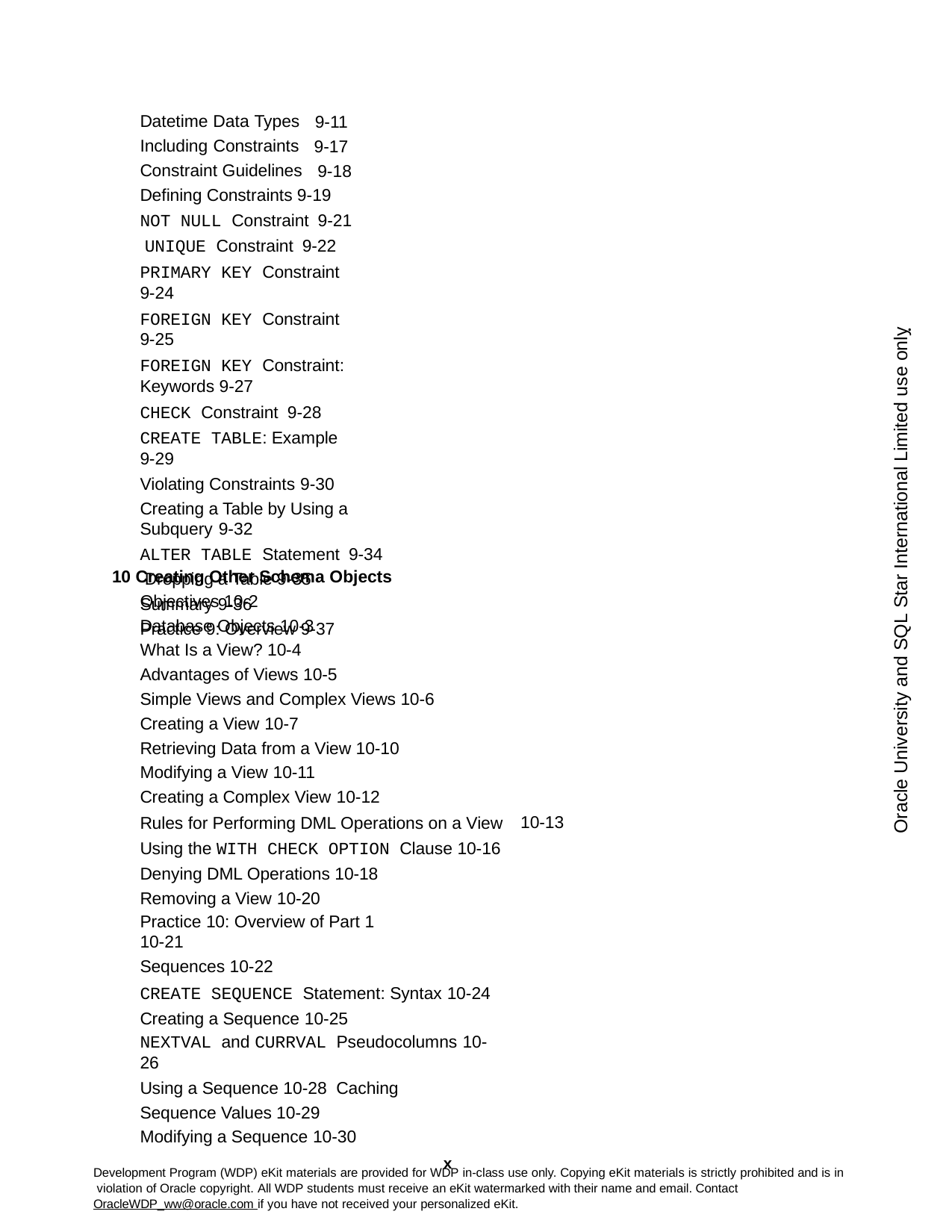

Datetime Data Types  Including Constraints  Constraint Guidelines
9-11
9-17
9-18
Defining Constraints 9-19  NOT NULL Constraint 9-21  UNIQUE Constraint 9-22
PRIMARY KEY Constraint 9-24
FOREIGN KEY Constraint 9-25
FOREIGN KEY Constraint: Keywords 9-27
CHECK Constraint 9-28
CREATE TABLE: Example 9-29
Violating Constraints 9-30
Creating a Table by Using a Subquery 9-32
ALTER TABLE Statement 9-34  Dropping a Table 9-35  Summary 9-36
Practice 9: Overview 9-37
Oracle University and SQL Star International Limited use onlyฺ
10 Creating Other Schema Objects
Objectives 10-2
Database Objects 10-3
What Is a View? 10-4  Advantages of Views 10-5
Simple Views and Complex Views 10-6  Creating a View 10-7
Retrieving Data from a View 10-10  Modifying a View 10-11
Creating a Complex View 10-12
Rules for Performing DML Operations on a View  Using the WITH CHECK OPTION Clause 10-16
Denying DML Operations 10-18  Removing a View 10-20
Practice 10: Overview of Part 1 10-21
Sequences 10-22
CREATE SEQUENCE Statement: Syntax 10-24  Creating a Sequence 10-25
NEXTVAL and CURRVAL Pseudocolumns 10-26
Using a Sequence 10-28  Caching Sequence Values 10-29  Modifying a Sequence 10-30
10-13
x
Development Program (WDP) eKit materials are provided for WDP in-class use only. Copying eKit materials is strictly prohibited and is in  violation of Oracle copyright. All WDP students must receive an eKit watermarked with their name and email. Contact  OracleWDP_ww@oracle.com if you have not received your personalized eKit.